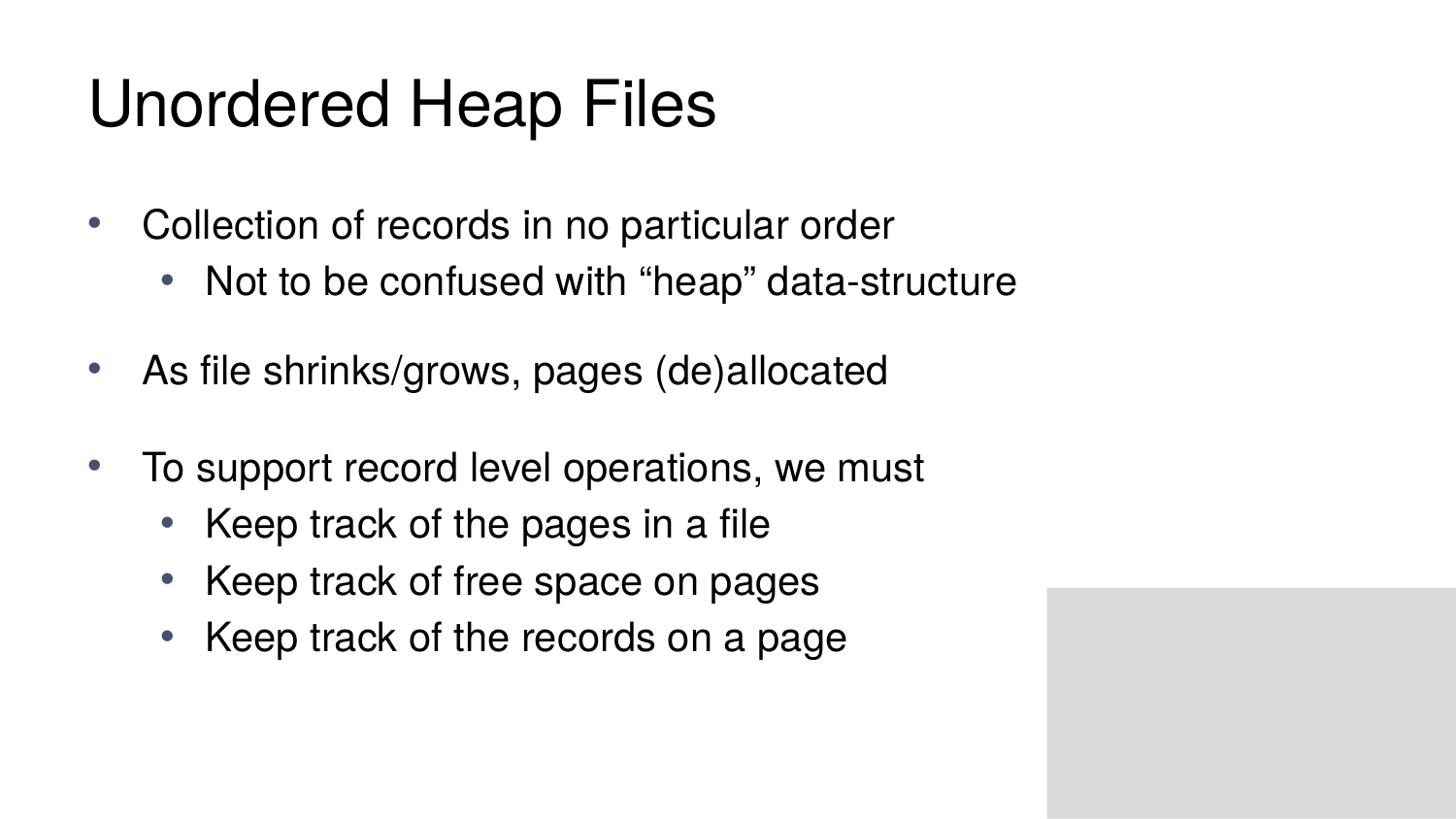

# Unordered Heap Files
Collection of records in no particular order
Not to be confused with “heap” data-structure
As file shrinks/grows, pages (de)allocated
To support record level operations, we must
Keep track of the pages in a file
Keep track of free space on pages
Keep track of the records on a page